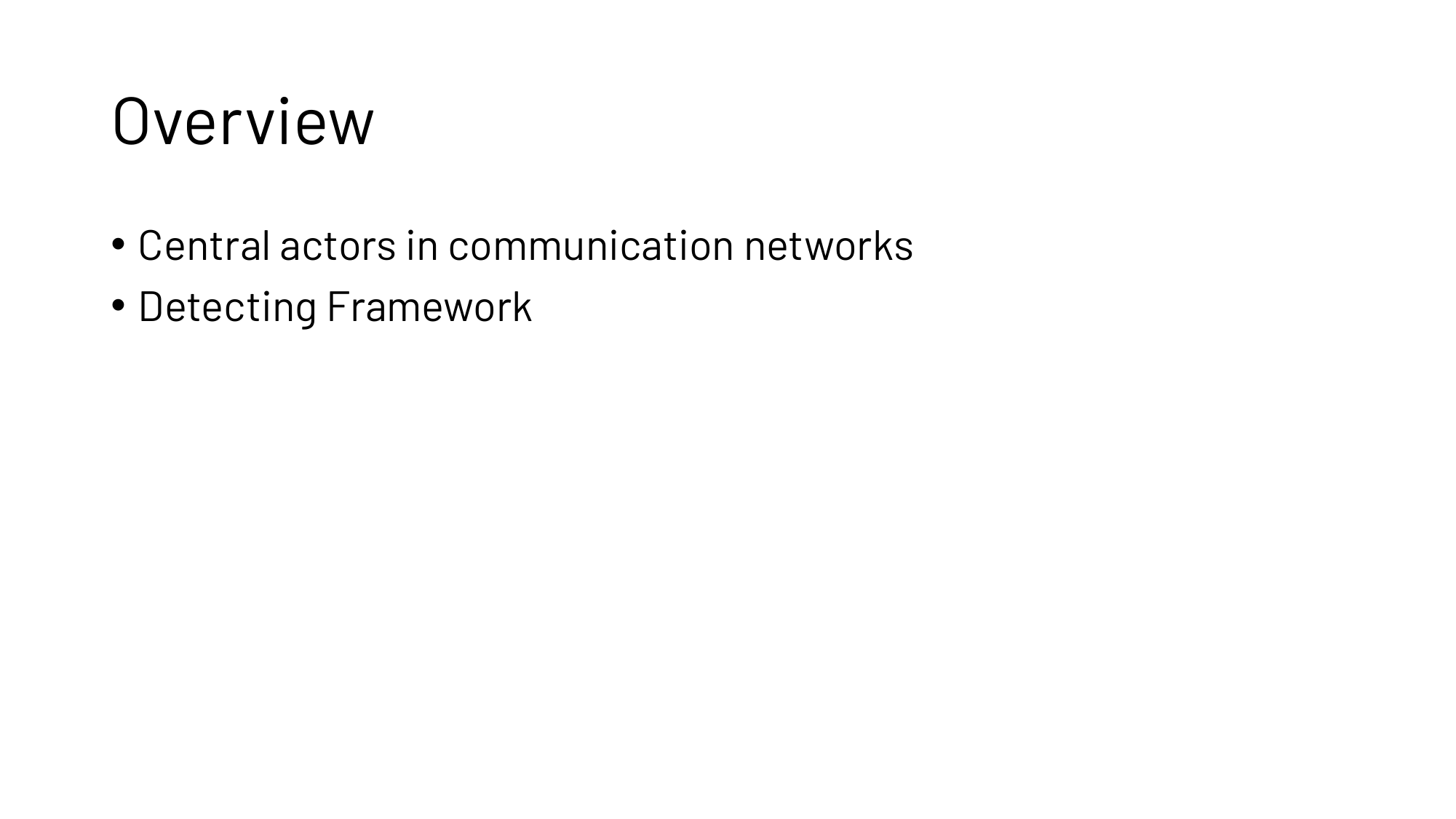

# Overview
Central actors in communication networks
Detecting Framework